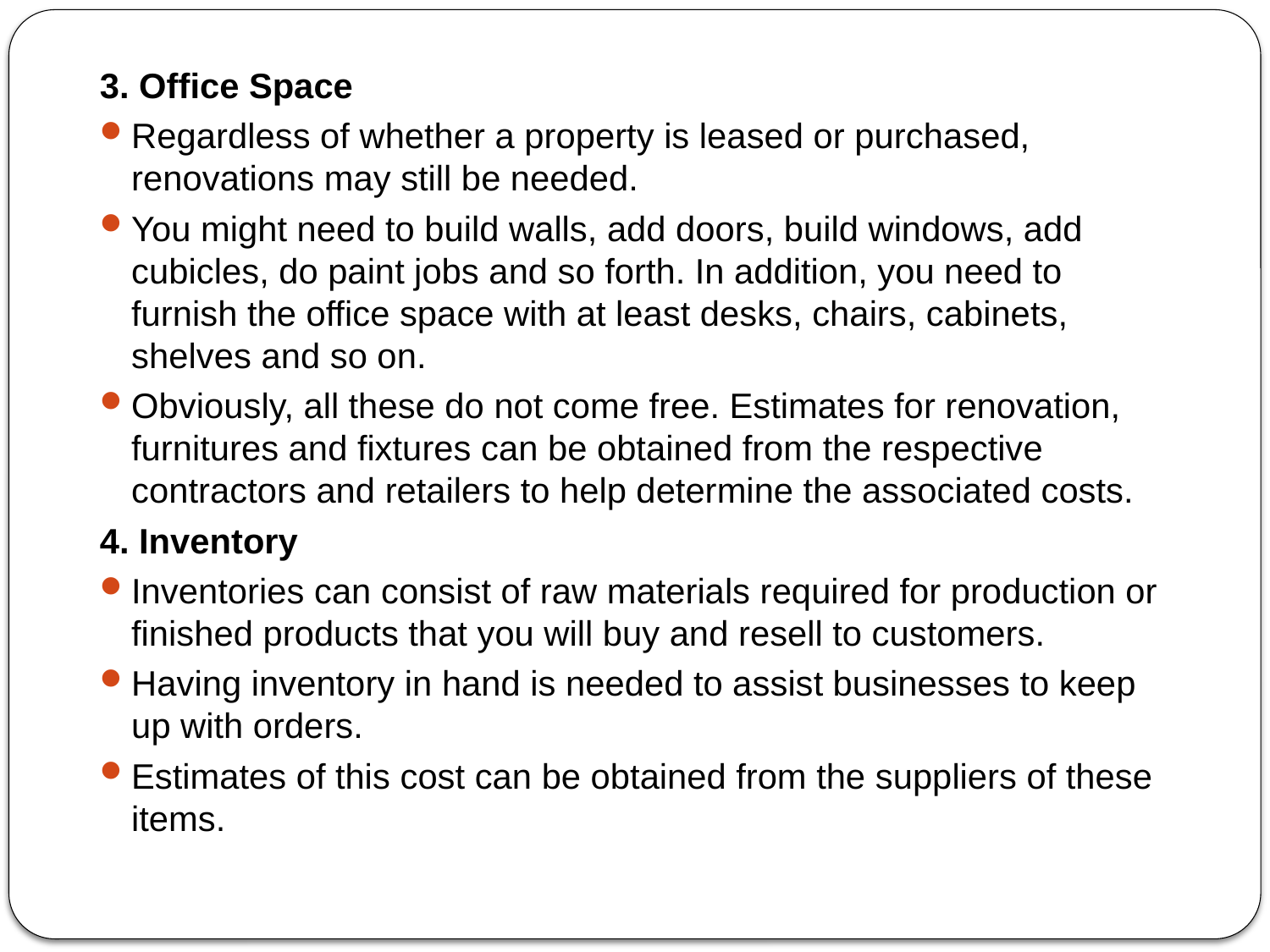

3. Office Space
Regardless of whether a property is leased or purchased, renovations may still be needed.
You might need to build walls, add doors, build windows, add cubicles, do paint jobs and so forth. In addition, you need to furnish the office space with at least desks, chairs, cabinets, shelves and so on.
Obviously, all these do not come free. Estimates for renovation, furnitures and fixtures can be obtained from the respective contractors and retailers to help determine the associated costs.
4. Inventory
Inventories can consist of raw materials required for production or finished products that you will buy and resell to customers.
Having inventory in hand is needed to assist businesses to keep up with orders.
Estimates of this cost can be obtained from the suppliers of these items.